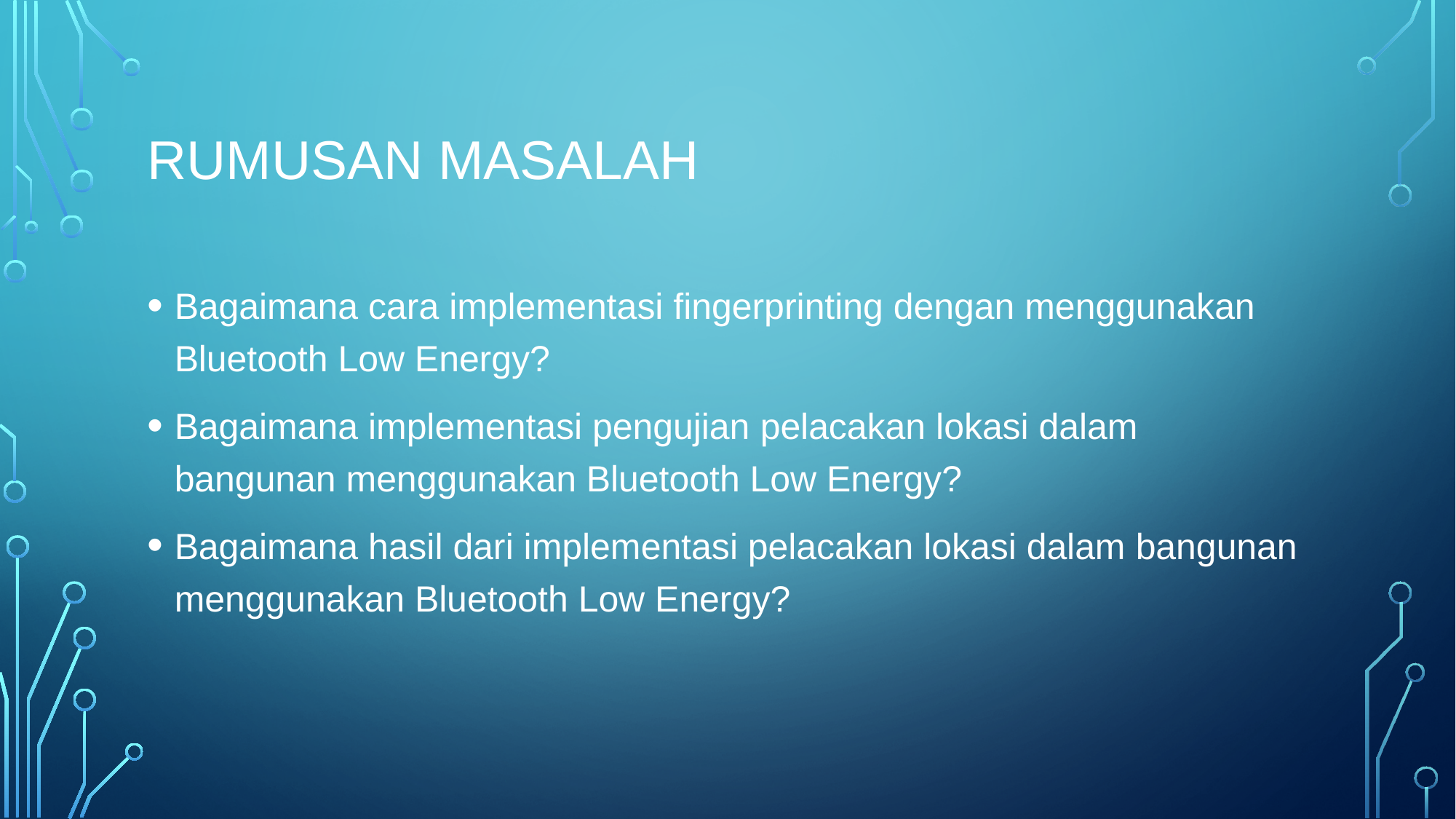

# Rumusan masalah
Bagaimana cara implementasi fingerprinting dengan menggunakan Bluetooth Low Energy?
Bagaimana implementasi pengujian pelacakan lokasi dalam bangunan menggunakan Bluetooth Low Energy?
Bagaimana hasil dari implementasi pelacakan lokasi dalam bangunan menggunakan Bluetooth Low Energy?